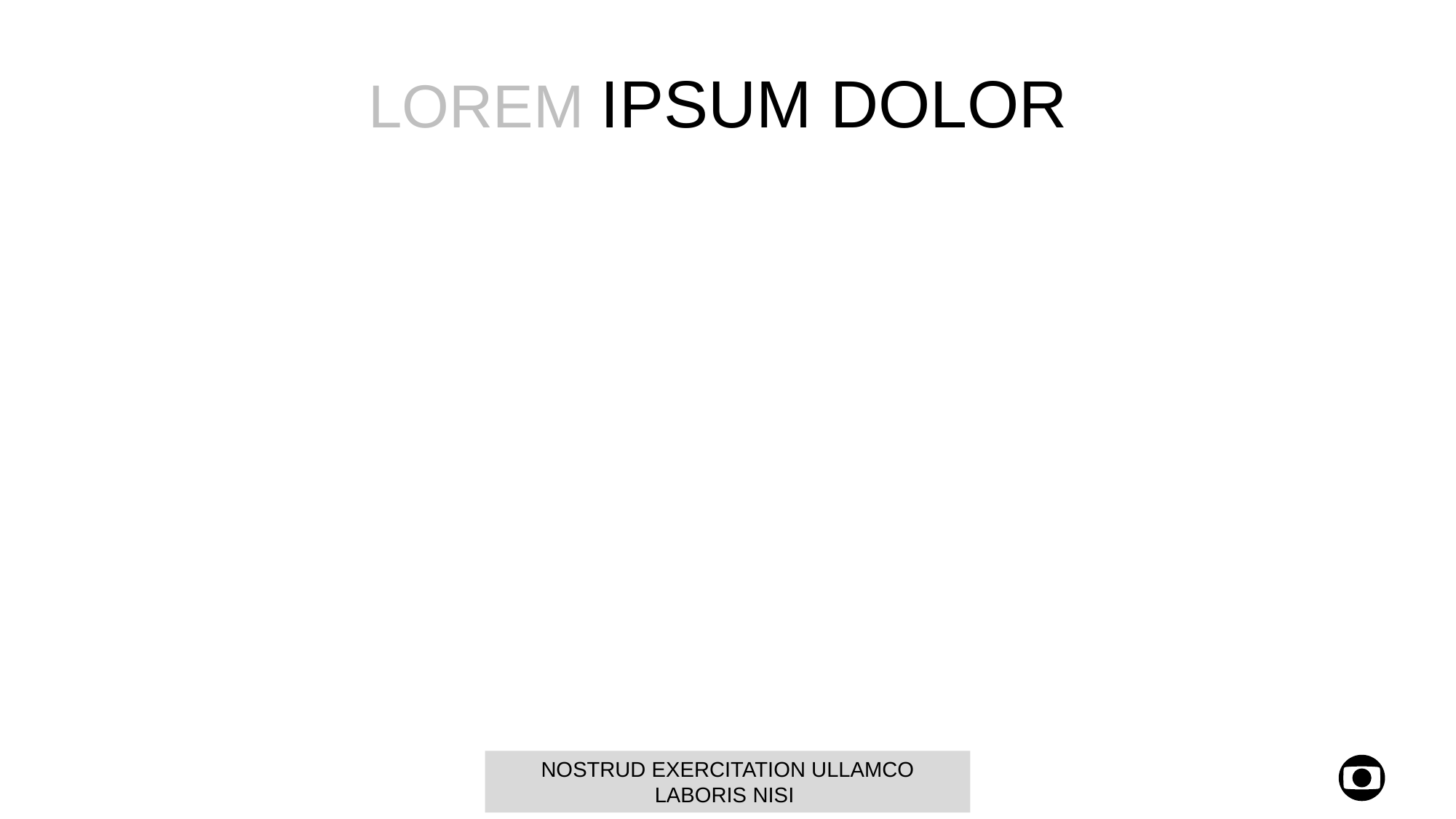

LOREM IPSUM DOLOR

NOSTRUD EXERCITATION ULLAMCO LABORIS NISI